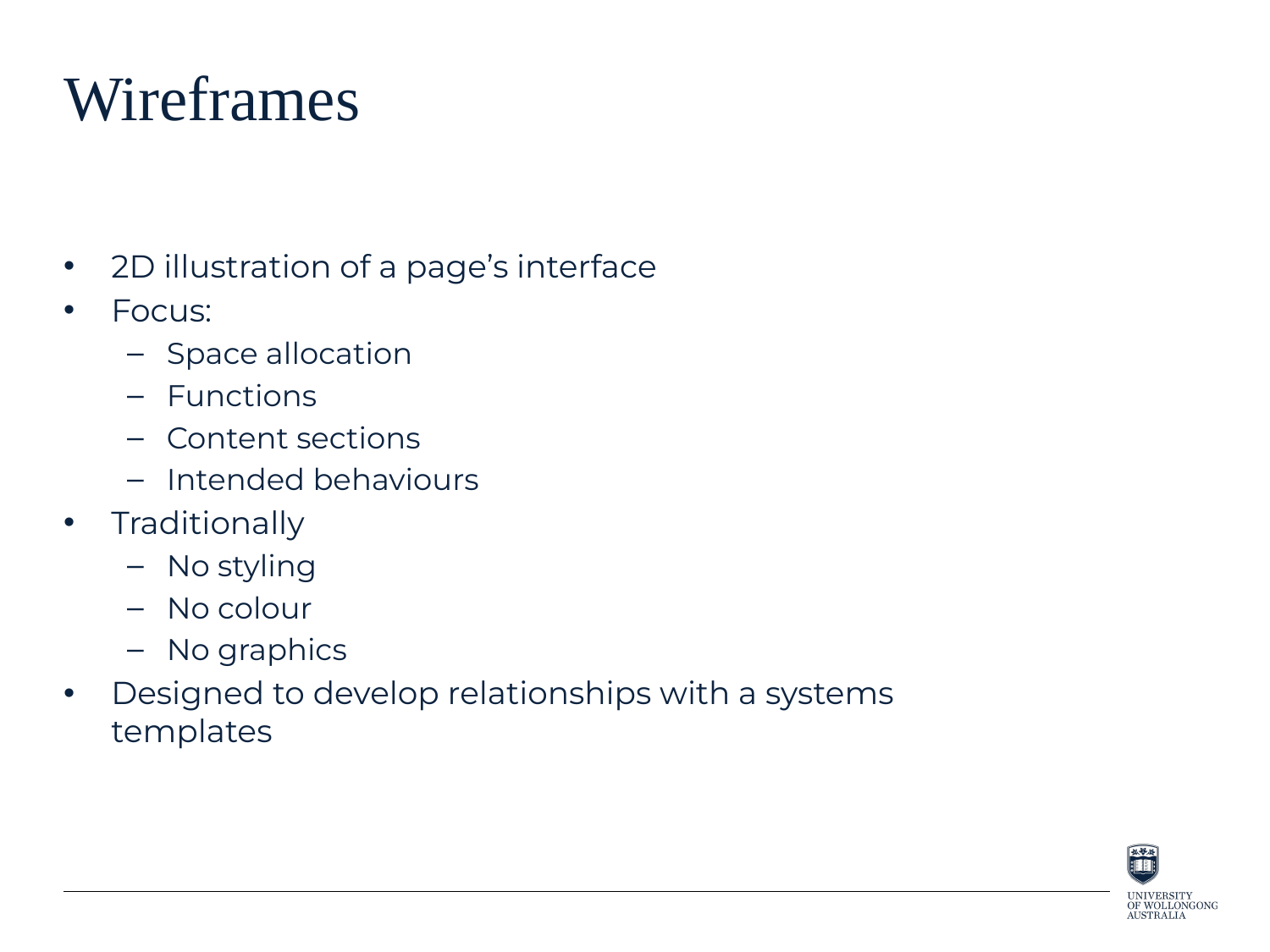

# Wireframes
2D illustration of a page’s interface
Focus:
Space allocation
Functions
Content sections
Intended behaviours
Traditionally
No styling
No colour
No graphics
Designed to develop relationships with a systems templates